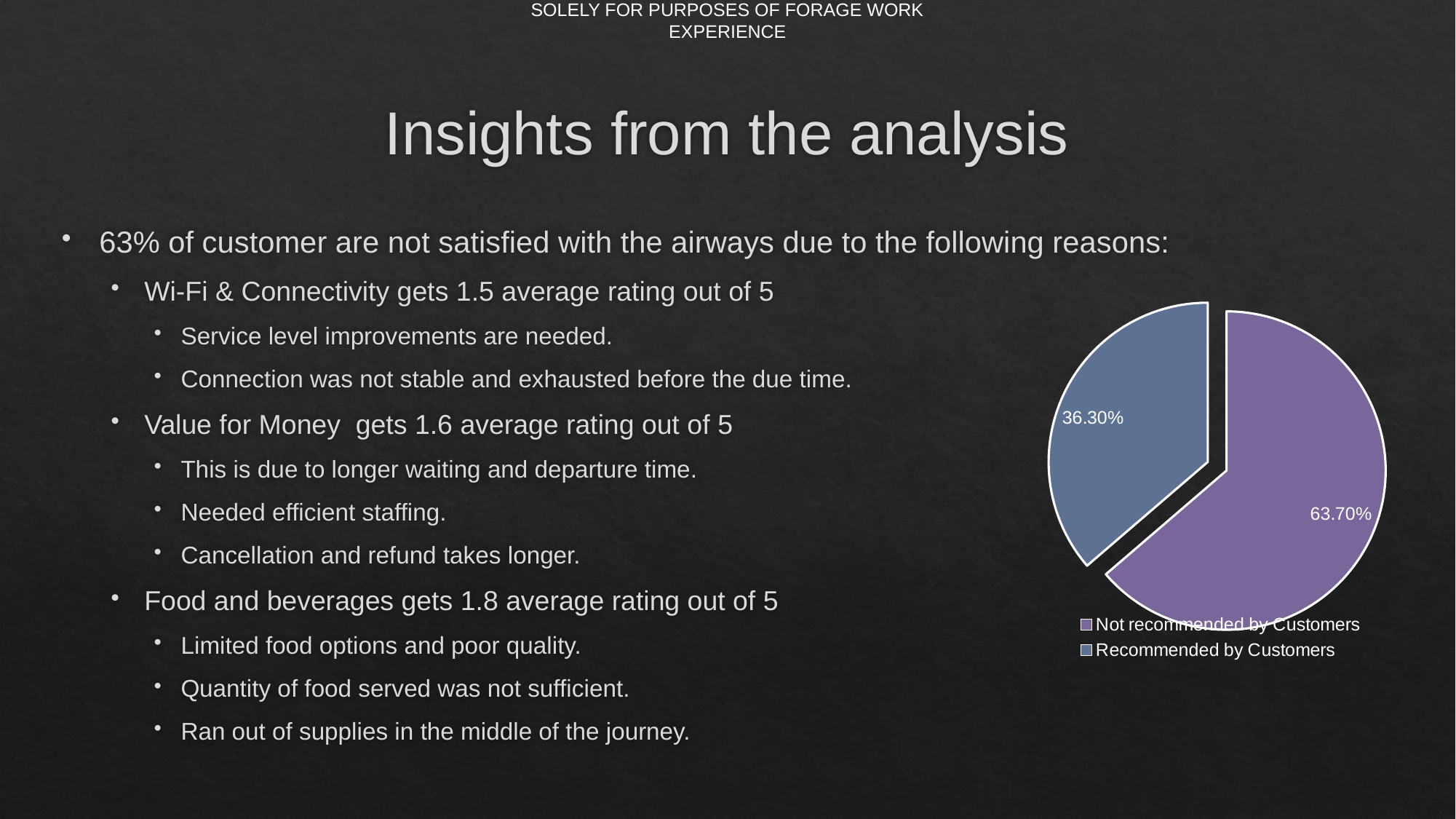

# Insights from the analysis
63% of customer are not satisfied with the airways due to the following reasons:
Wi-Fi & Connectivity gets 1.5 average rating out of 5
Service level improvements are needed.
Connection was not stable and exhausted before the due time.
Value for Money  gets 1.6 average rating out of 5
This is due to longer waiting and departure time.
Needed efficient staffing.
Cancellation and refund takes longer.
Food and beverages gets 1.8 average rating out of 5
Limited food options and poor quality.
Quantity of food served was not sufficient.
Ran out of supplies in the middle of the journey.

### Chart

| Category | Sales |
|---|---|
| Not recommended by Customers | 63.7 |
| Recommended by Customers | 36.3 |